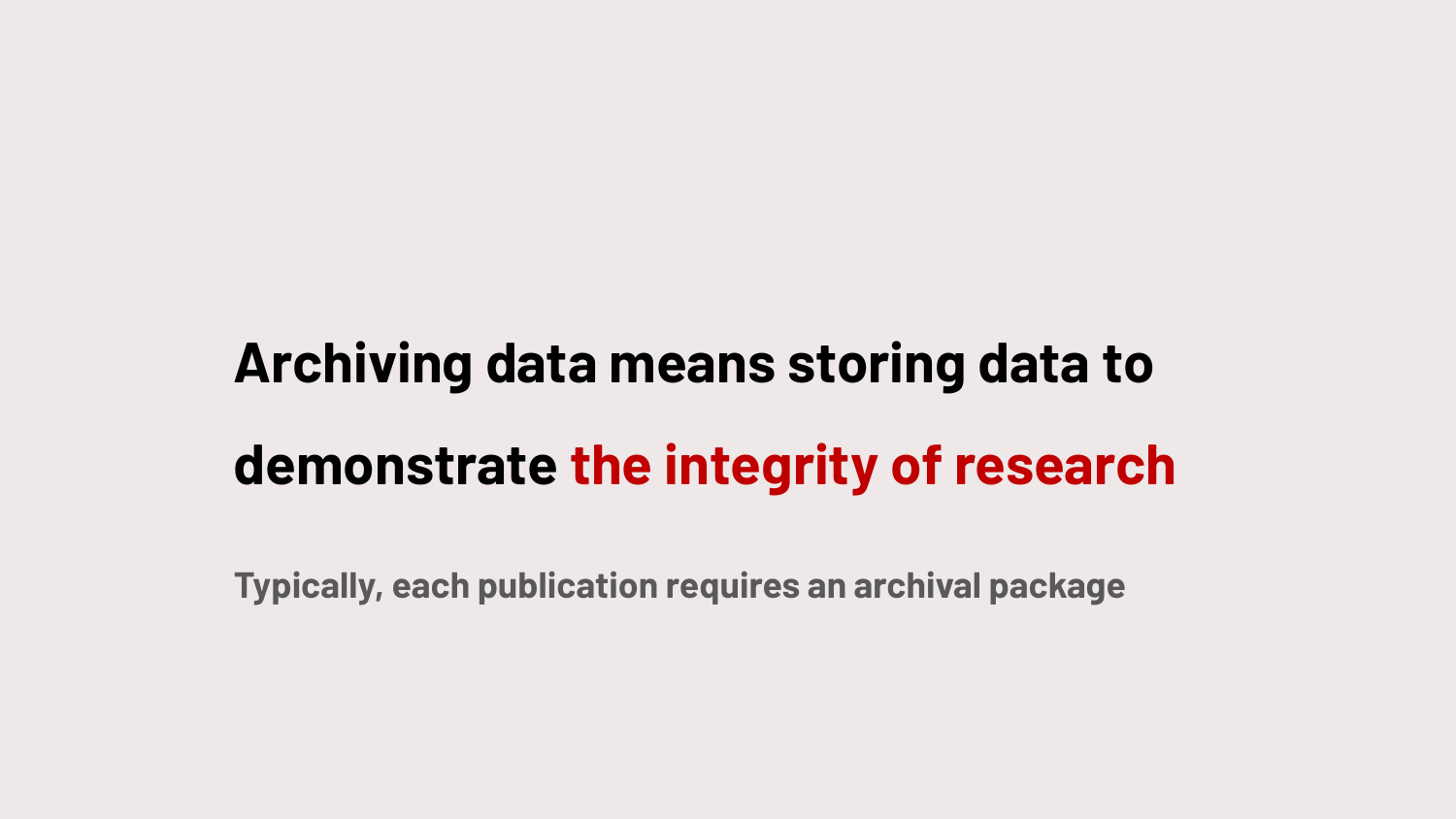

Archiving data means storing data to demonstrate the integrity of research
Typically, each publication requires an archival package